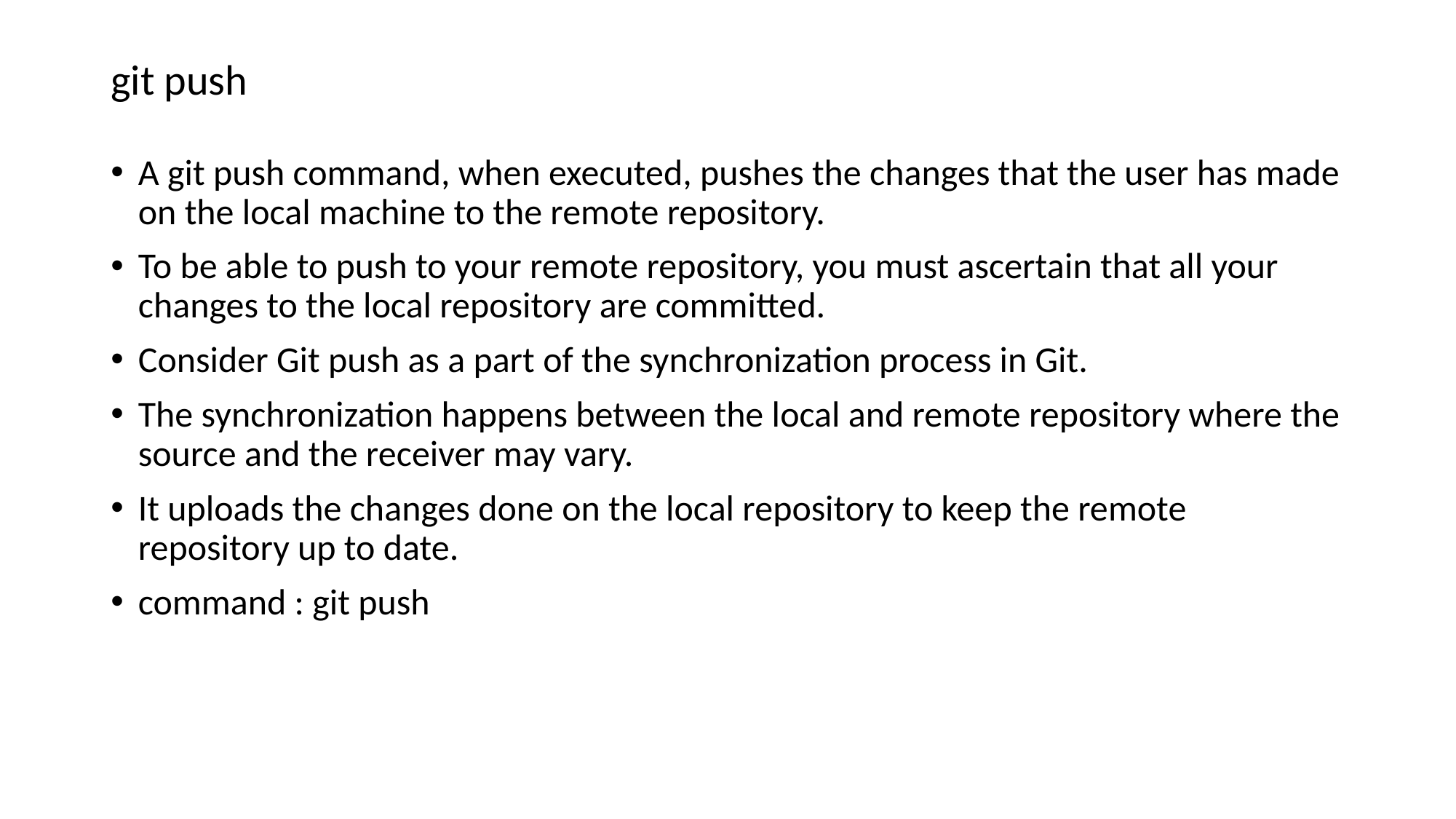

# git push
A git push command, when executed, pushes the changes that the user has made on the local machine to the remote repository.
To be able to push to your remote repository, you must ascertain that all your changes to the local repository are committed.
Consider Git push as a part of the synchronization process in Git.
The synchronization happens between the local and remote repository where the source and the receiver may vary.
It uploads the changes done on the local repository to keep the remote repository up to date.
command : git push